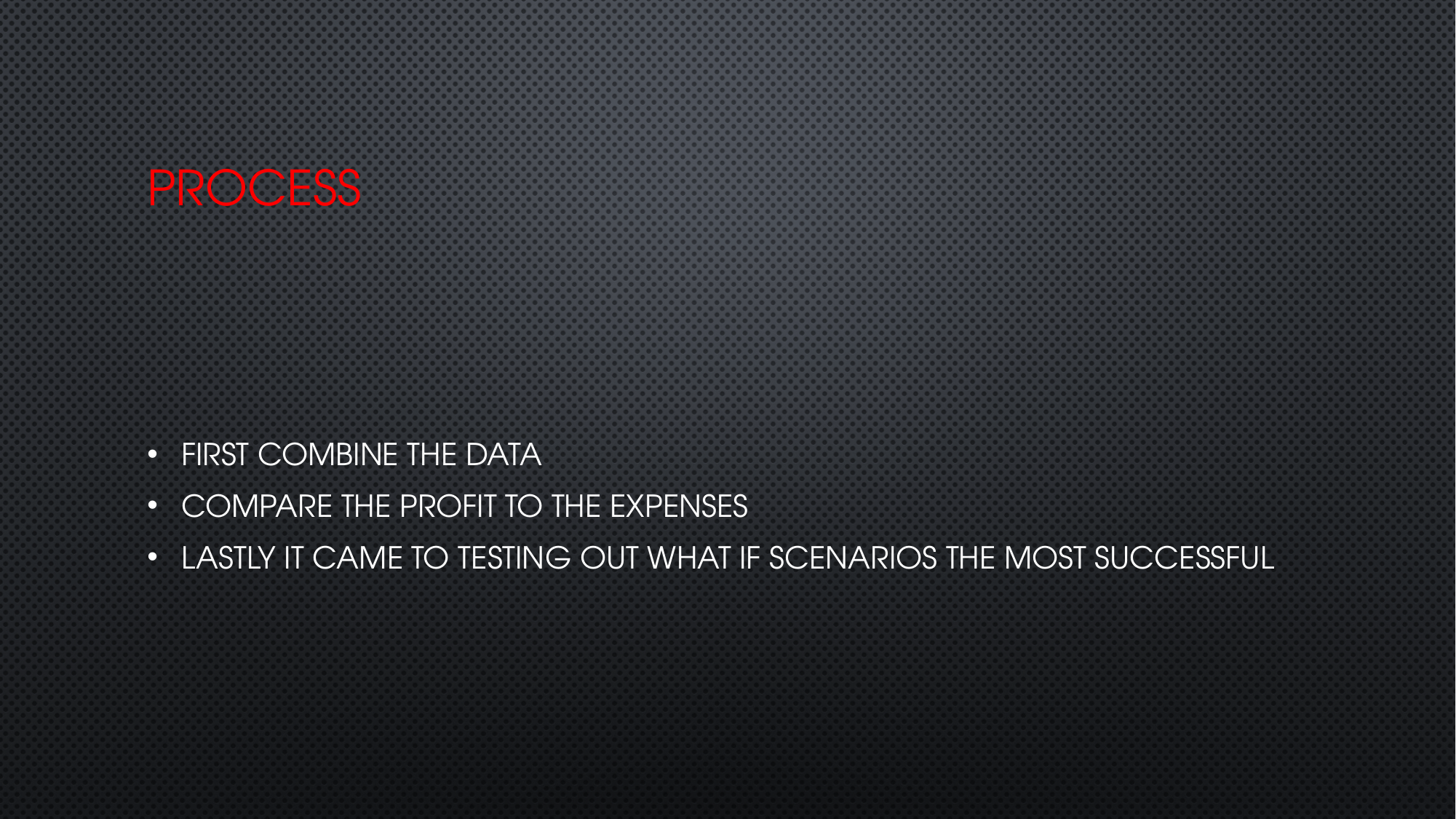

# process
first combine the data
compare the profit to the expenses
Lastly it came to testing out what if scenarios the most successful